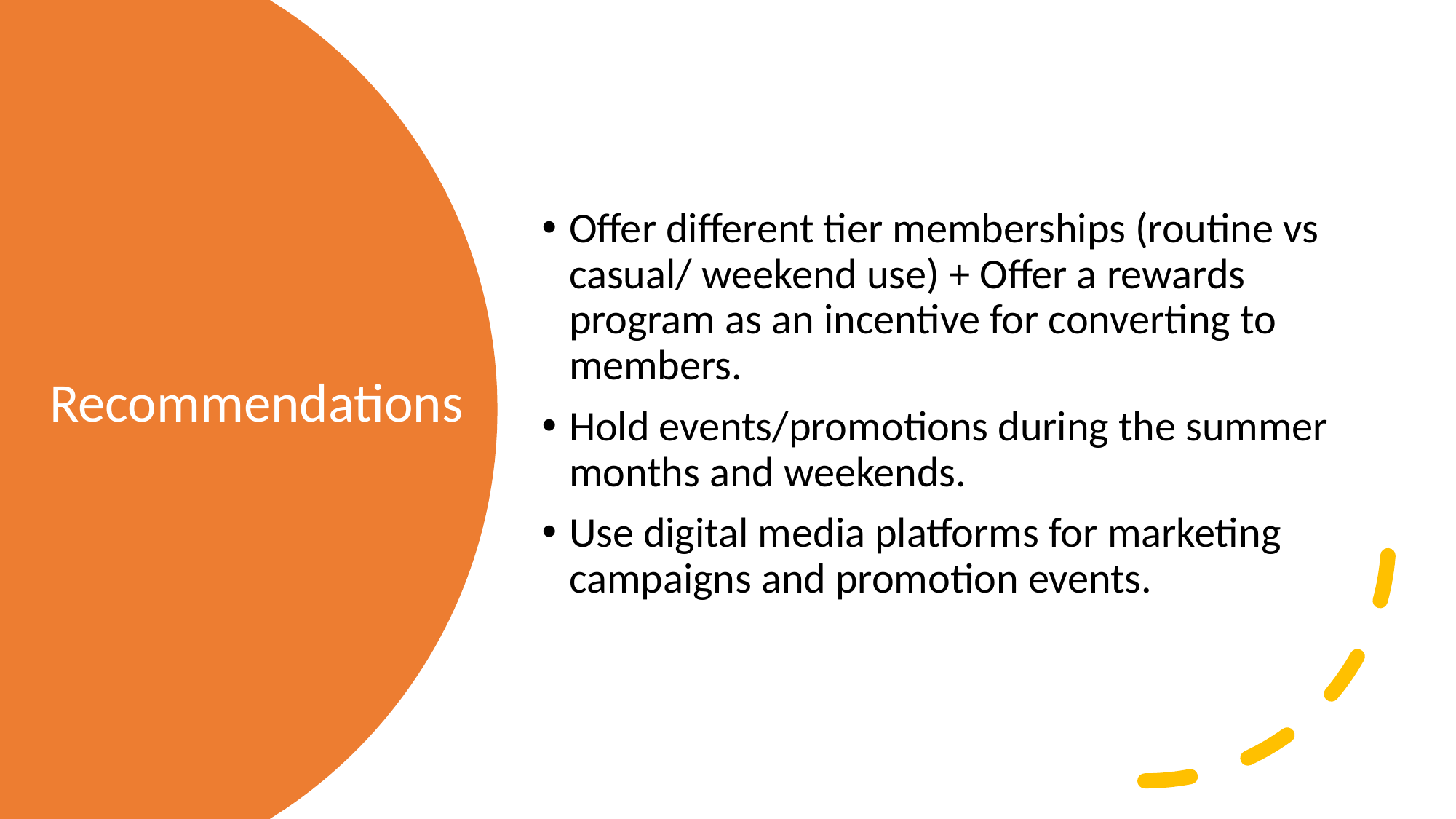

Offer different tier memberships (routine vs casual/ weekend use) + Offer a rewards program as an incentive for converting to members.
Hold events/promotions during the summer months and weekends.
Use digital media platforms for marketing campaigns and promotion events.
# Recommendations